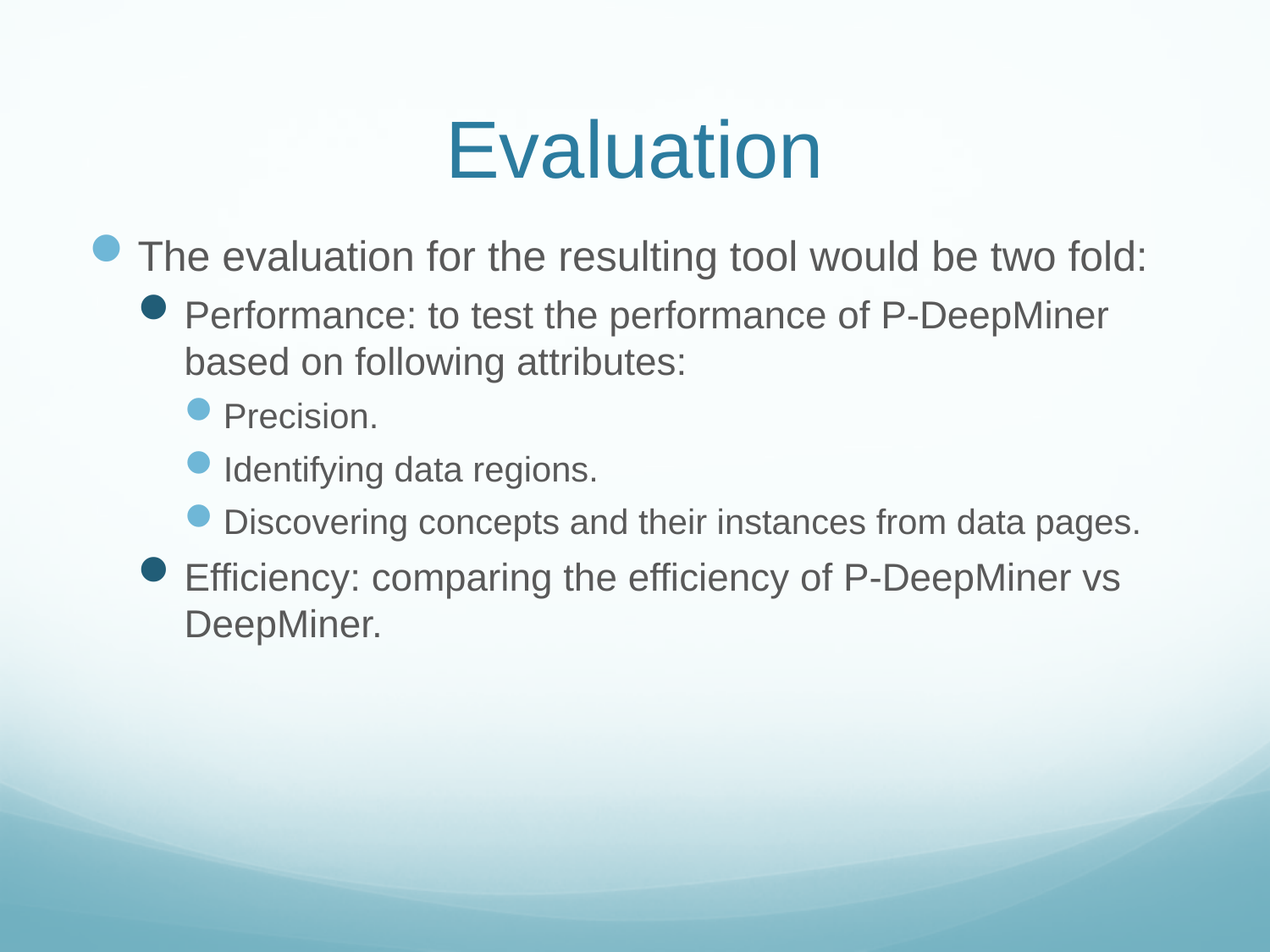

# Evaluation
The evaluation for the resulting tool would be two fold:
Performance: to test the performance of P-DeepMiner based on following attributes:
Precision.
Identifying data regions.
Discovering concepts and their instances from data pages.
Efficiency: comparing the efficiency of P-DeepMiner vs DeepMiner.